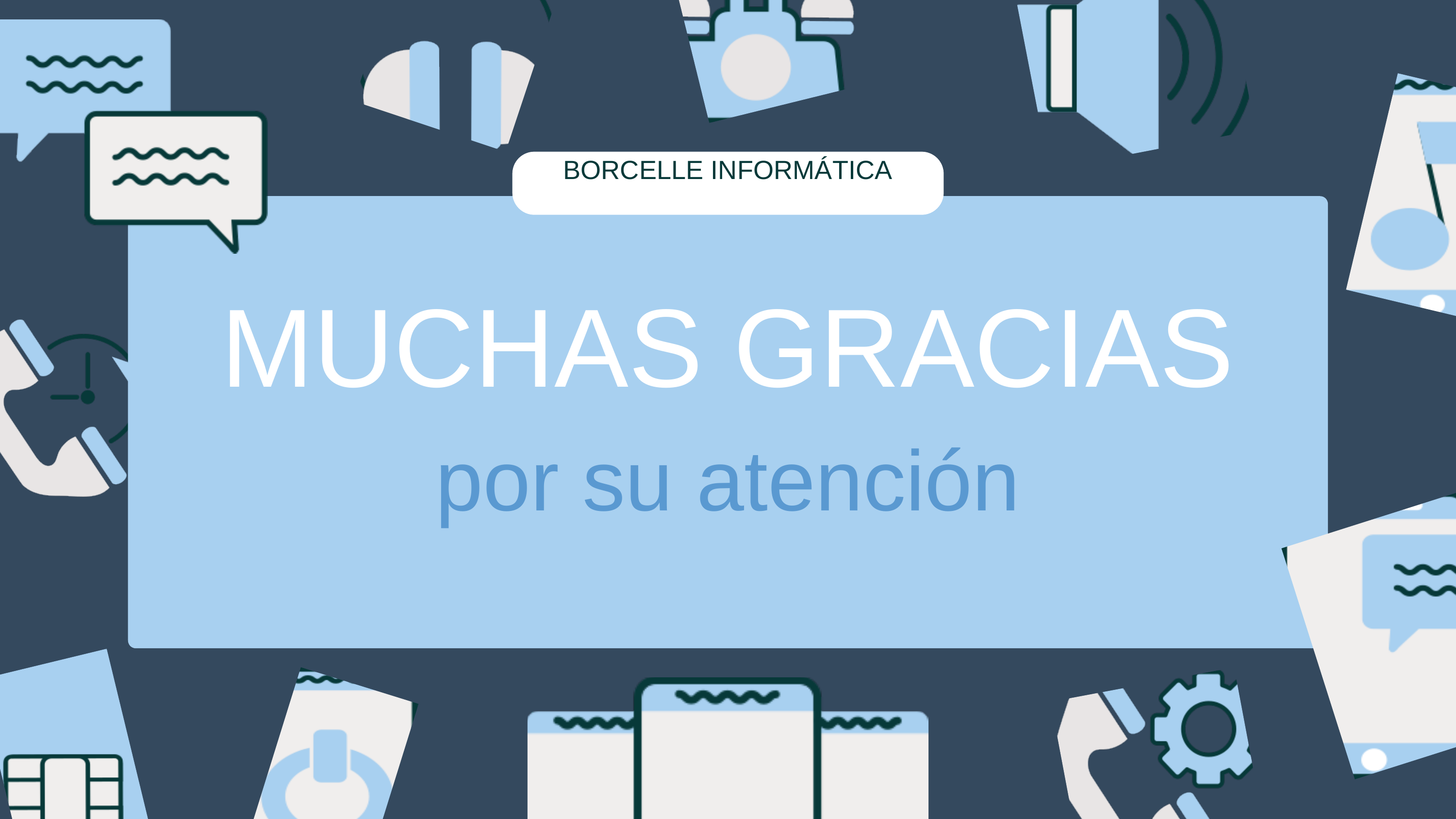

BORCELLE INFORMÁTICA

MUCHAS GRACIAS
por su atención